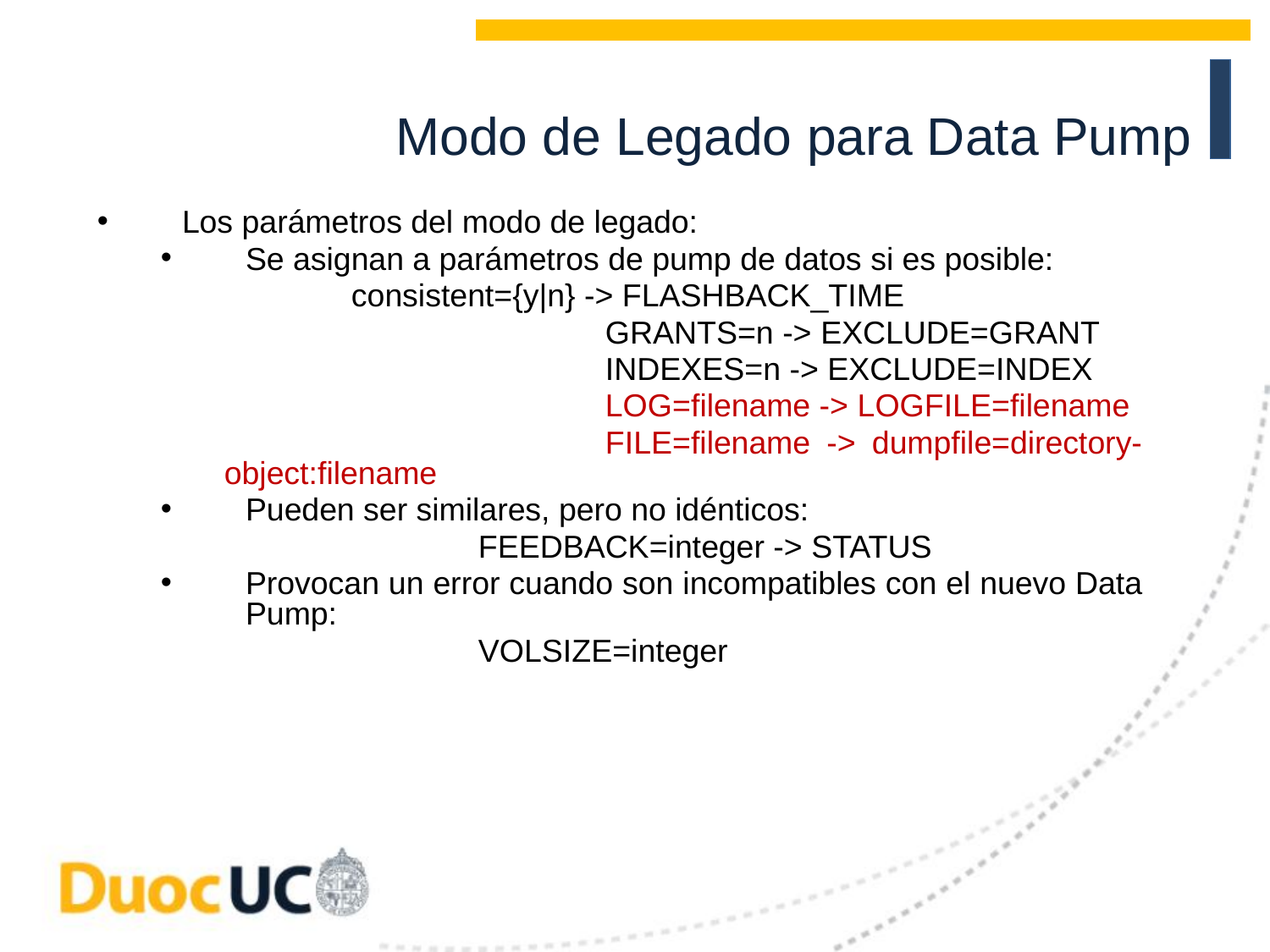

# Modo de Legado para Data Pump
Los parámetros del modo de legado:
Se asignan a parámetros de pump de datos si es posible:
	consistent={y|n} -> FLASHBACK_TIME
			GRANTS=n -> EXCLUDE=GRANT
			INDEXES=n -> EXCLUDE=INDEX
			LOG=filename -> LOGFILE=filename
			FILE=filename -> dumpfile=directory-object:filename
Pueden ser similares, pero no idénticos:
			FEEDBACK=integer -> STATUS
Provocan un error cuando son incompatibles con el nuevo Data Pump:
			VOLSIZE=integer